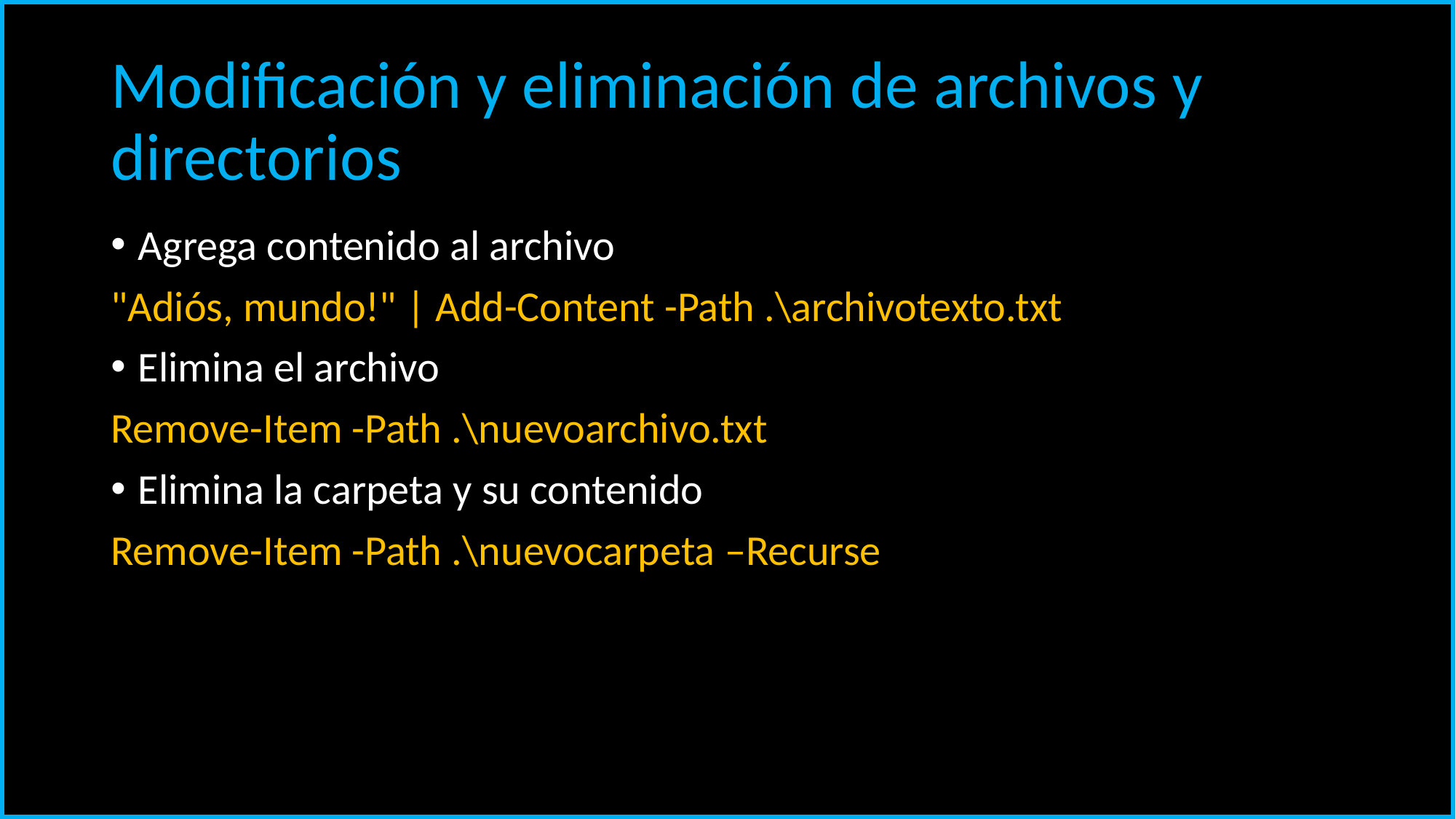

# Modificación y eliminación de archivos y directorios
Agrega contenido al archivo
"Adiós, mundo!" | Add-Content -Path .\archivotexto.txt
Elimina el archivo
Remove-Item -Path .\nuevoarchivo.txt
Elimina la carpeta y su contenido
Remove-Item -Path .\nuevocarpeta –Recurse